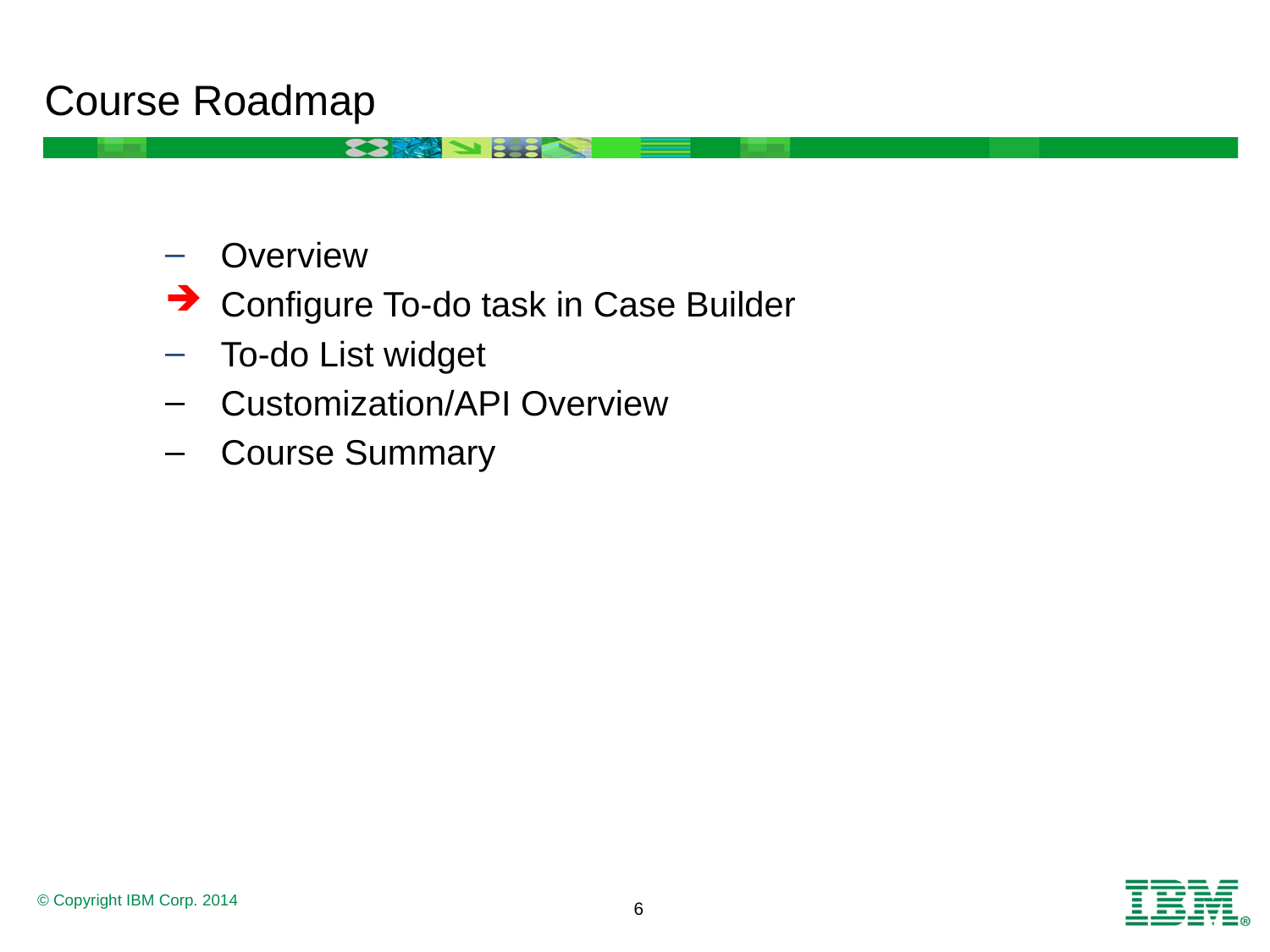

# Course Roadmap
Overview
Configure To-do task in Case Builder
To-do List widget
Customization/API Overview
Course Summary
6